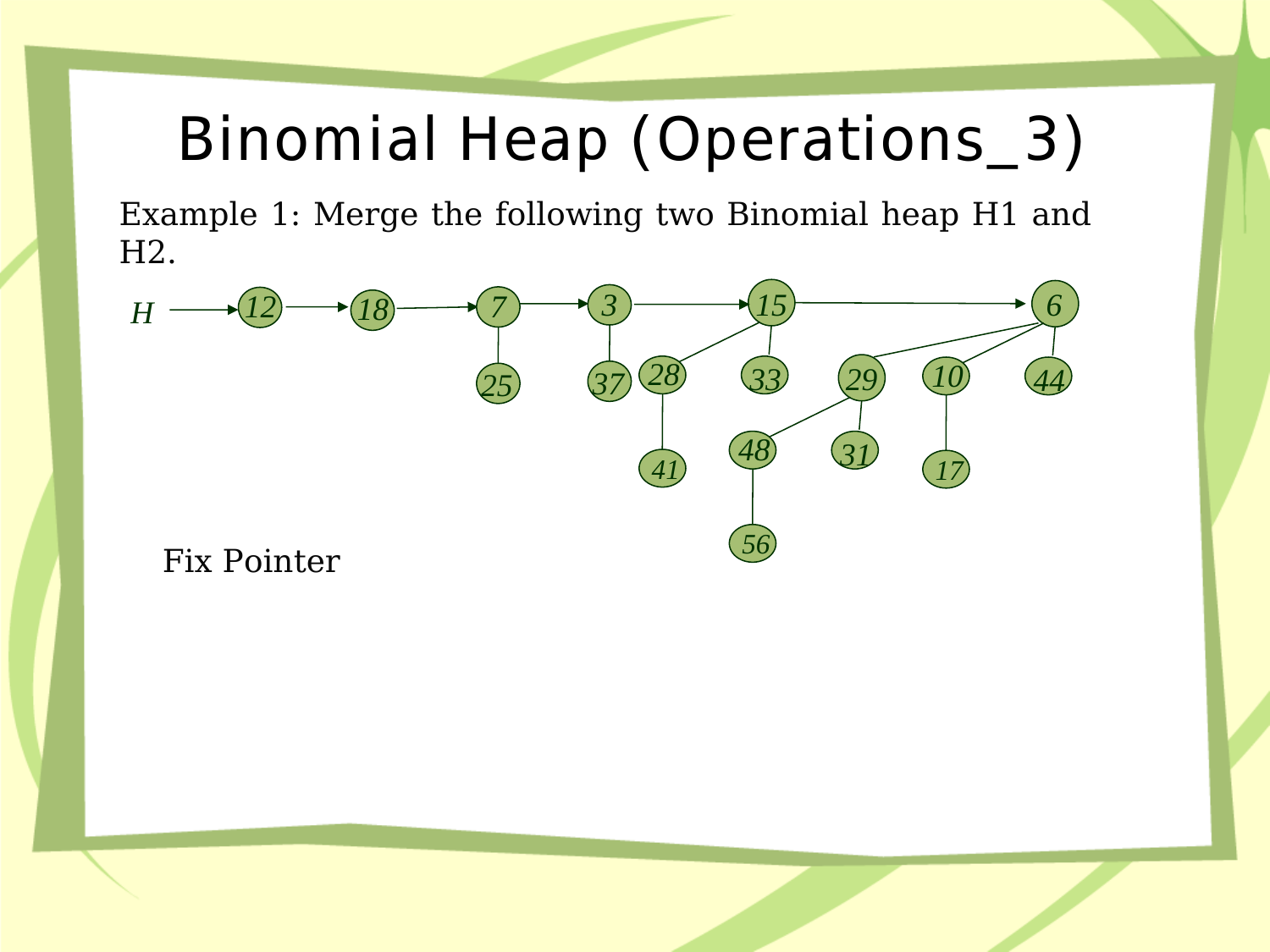

# Binomial Heap (Operations_3)
Example 1: Merge the following two Binomial heap H1 and H2.

3

37
15

33
41
28
6

44
17
10
29

31
56
48
12

7

25
18

H

Fix Pointer